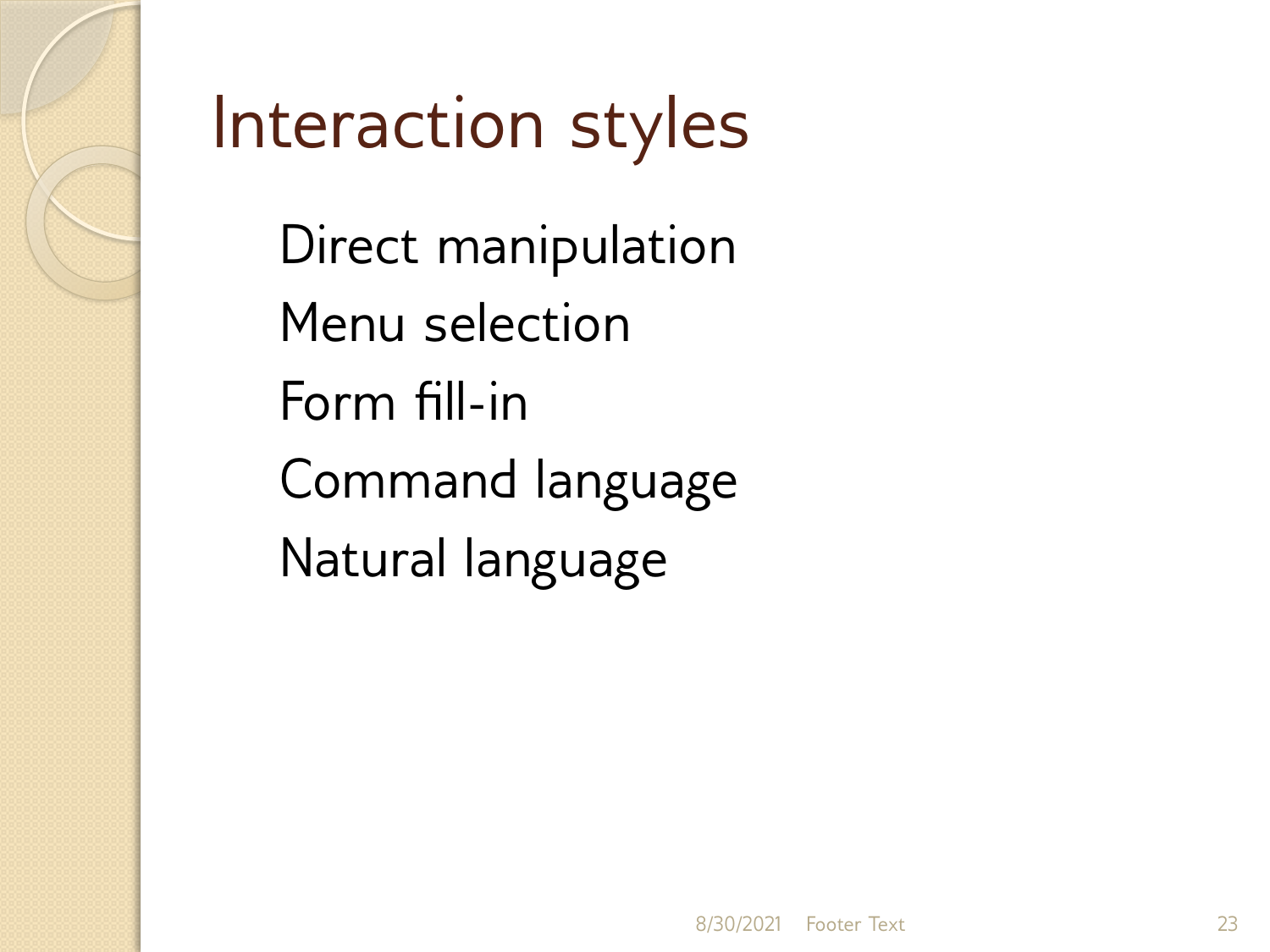

# Interaction styles
Direct manipulation
Menu selection
Form fill-in
Command language
Natural language

8/30/2021
Footer Text
23